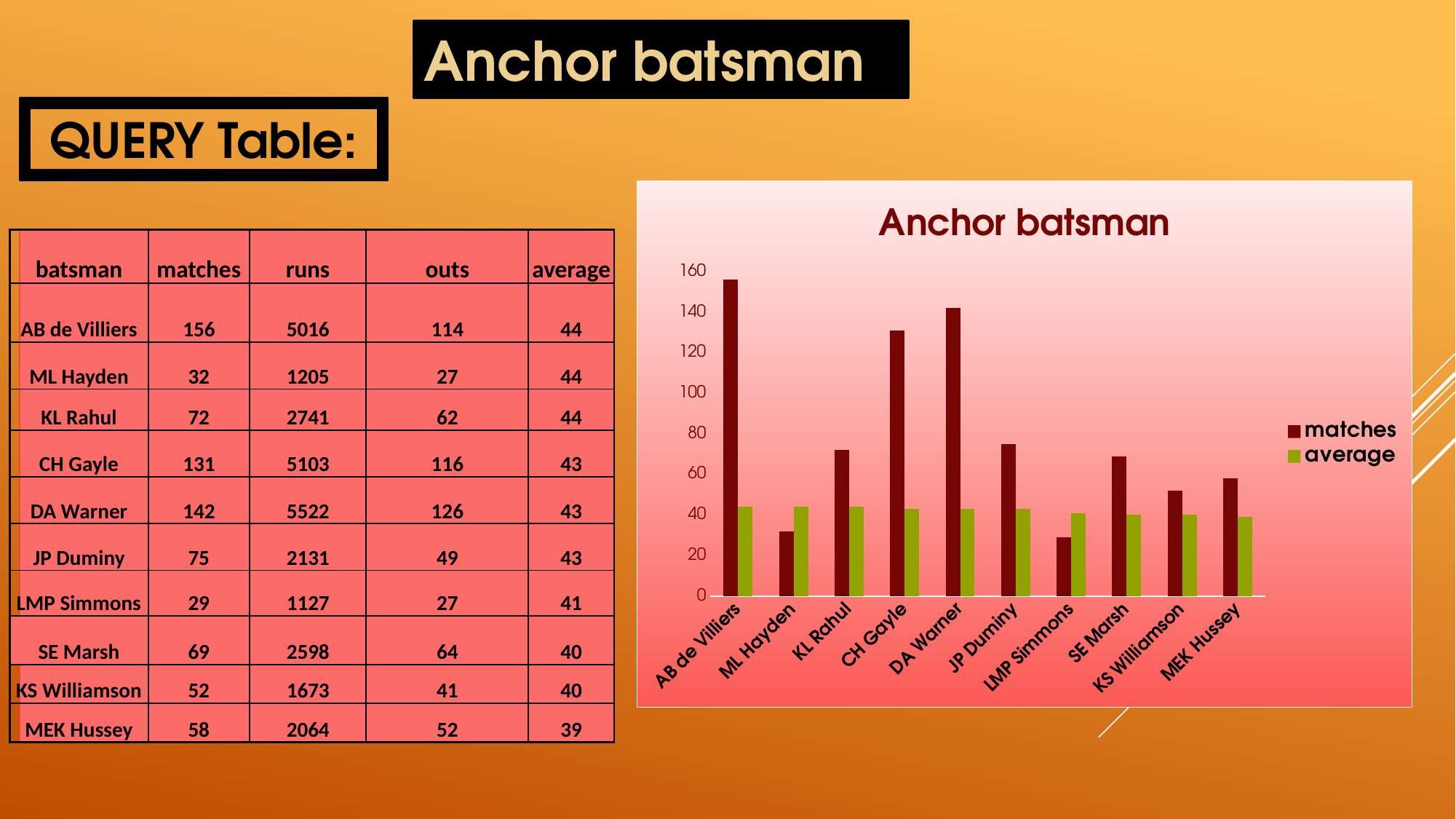

Anchor batsman
QUERY Table:

### Chart: Anchor batsman

| Category | matches | average |
|---|---|---|
| AB de Villiers | 156.0 | 44.0 |
| ML Hayden | 32.0 | 44.0 |
| KL Rahul | 72.0 | 44.0 |
| CH Gayle | 131.0 | 43.0 |
| DA Warner | 142.0 | 43.0 |
| JP Duminy | 75.0 | 43.0 |
| LMP Simmons | 29.0 | 41.0 |
| SE Marsh | 69.0 | 40.0 |
| KS Williamson | 52.0 | 40.0 |
| MEK Hussey | 58.0 | 39.0 |
| batsman | matches | runs | outs | average |
| --- | --- | --- | --- | --- |
| AB de Villiers | 156 | 5016 | 114 | 44 |
| ML Hayden | 32 | 1205 | 27 | 44 |
| KL Rahul | 72 | 2741 | 62 | 44 |
| CH Gayle | 131 | 5103 | 116 | 43 |
| DA Warner | 142 | 5522 | 126 | 43 |
| JP Duminy | 75 | 2131 | 49 | 43 |
| LMP Simmons | 29 | 1127 | 27 | 41 |
| SE Marsh | 69 | 2598 | 64 | 40 |
| KS Williamson | 52 | 1673 | 41 | 40 |
| MEK Hussey | 58 | 2064 | 52 | 39 |